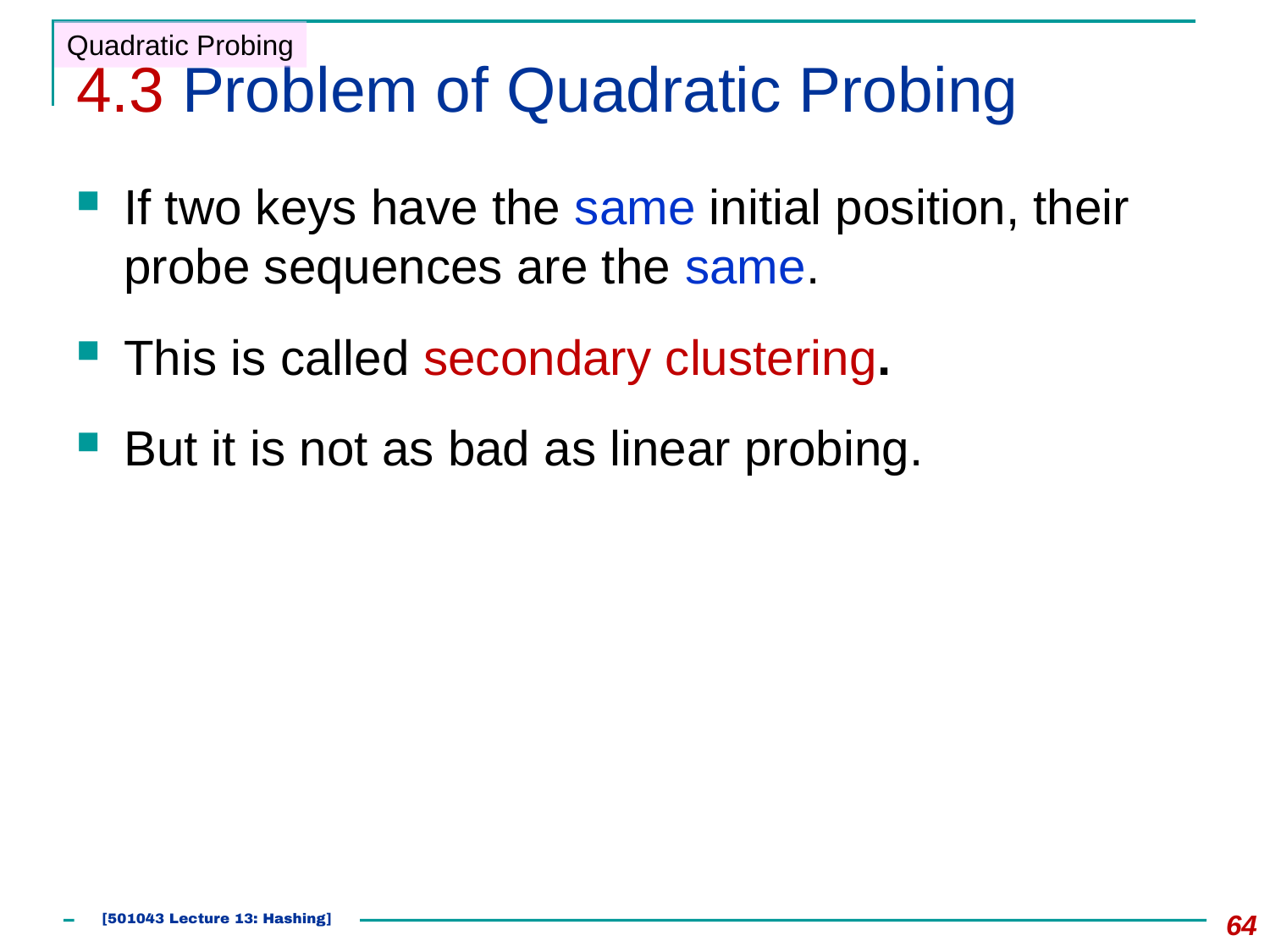

Quadratic Probing
# 4.3 Problem of Quadratic Probing
If two keys have the same initial position, their probe sequences are the same.
This is called secondary clustering.
But it is not as bad as linear probing.
64
[501043 Lecture 13: Hashing]